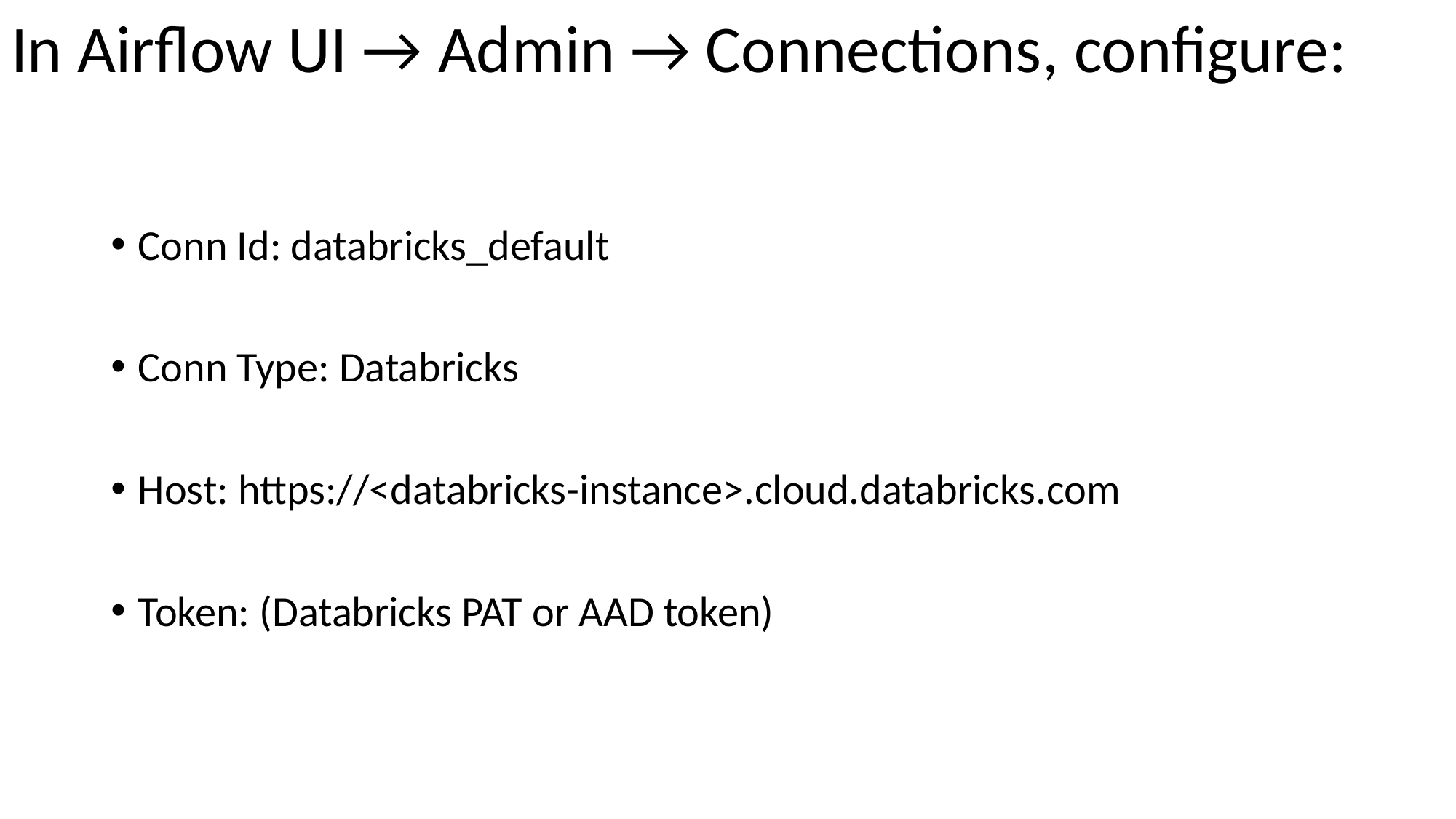

# In Airflow UI → Admin → Connections, configure:
Conn Id: databricks_default

Conn Type: Databricks

Host: https://<databricks-instance>.cloud.databricks.com

Token: (Databricks PAT or AAD token)